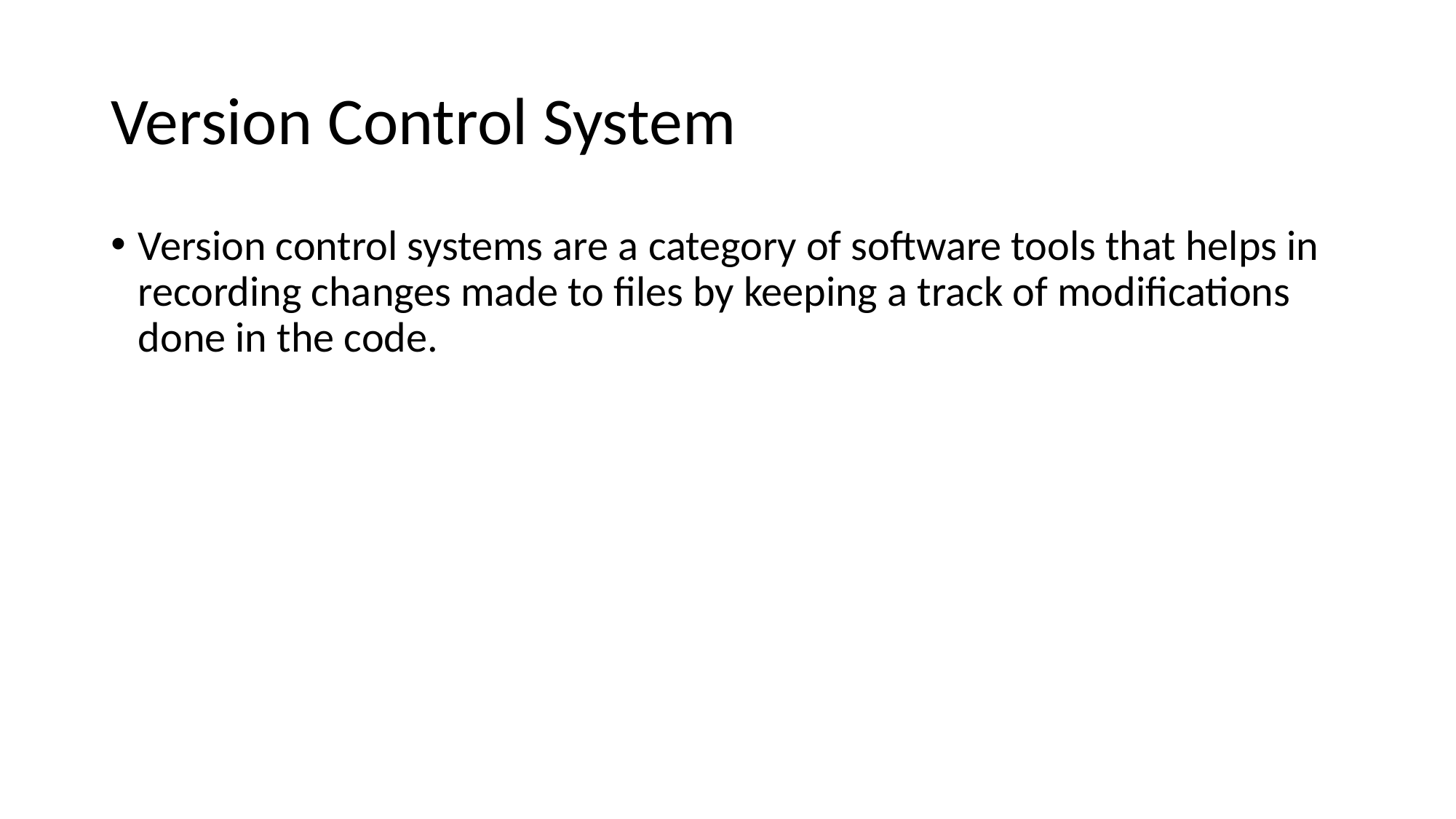

# Version Control System
Version control systems are a category of software tools that helps in recording changes made to files by keeping a track of modifications done in the code.